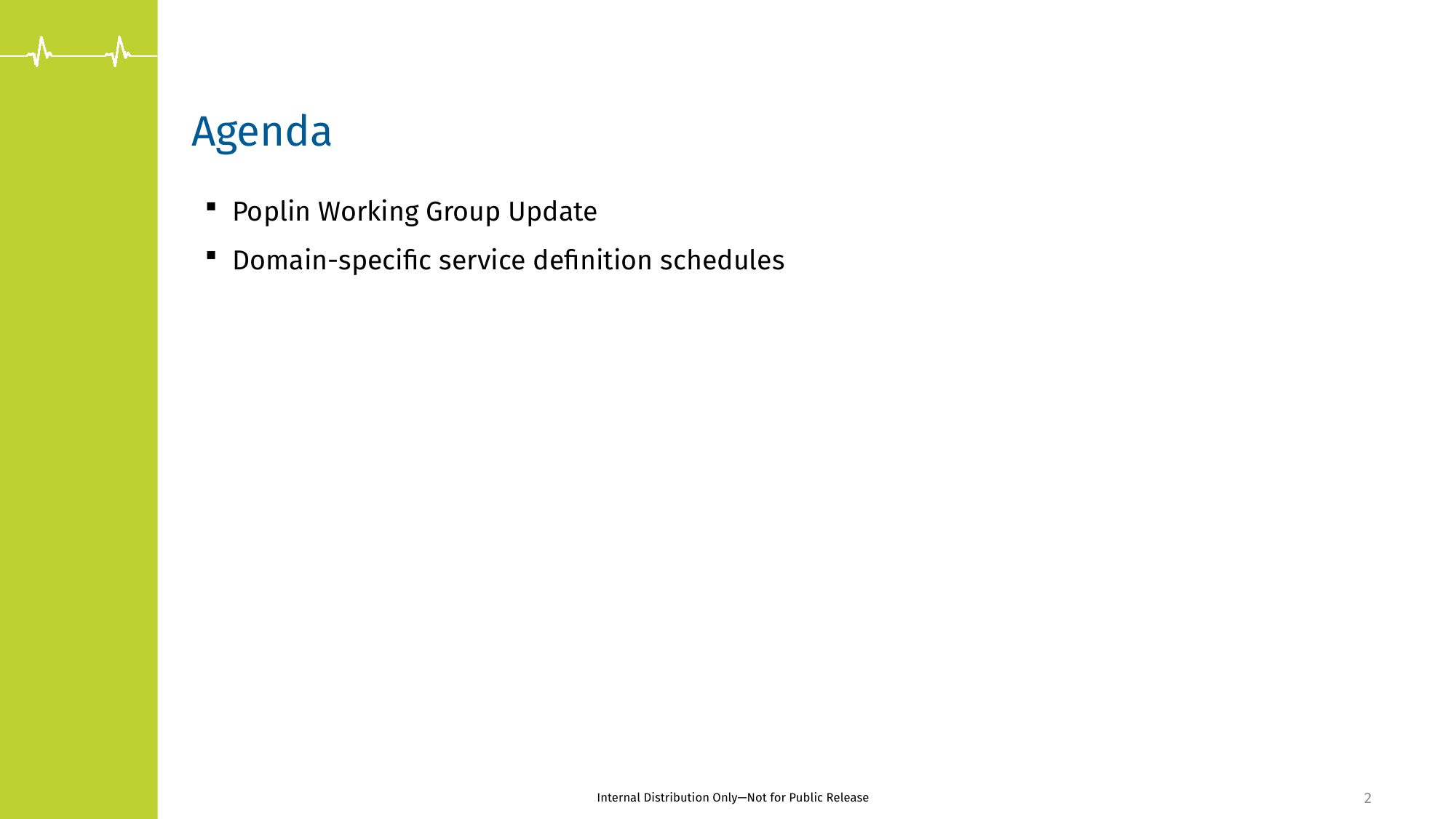

# Agenda
Poplin Working Group Update
Domain-specific service definition schedules
2